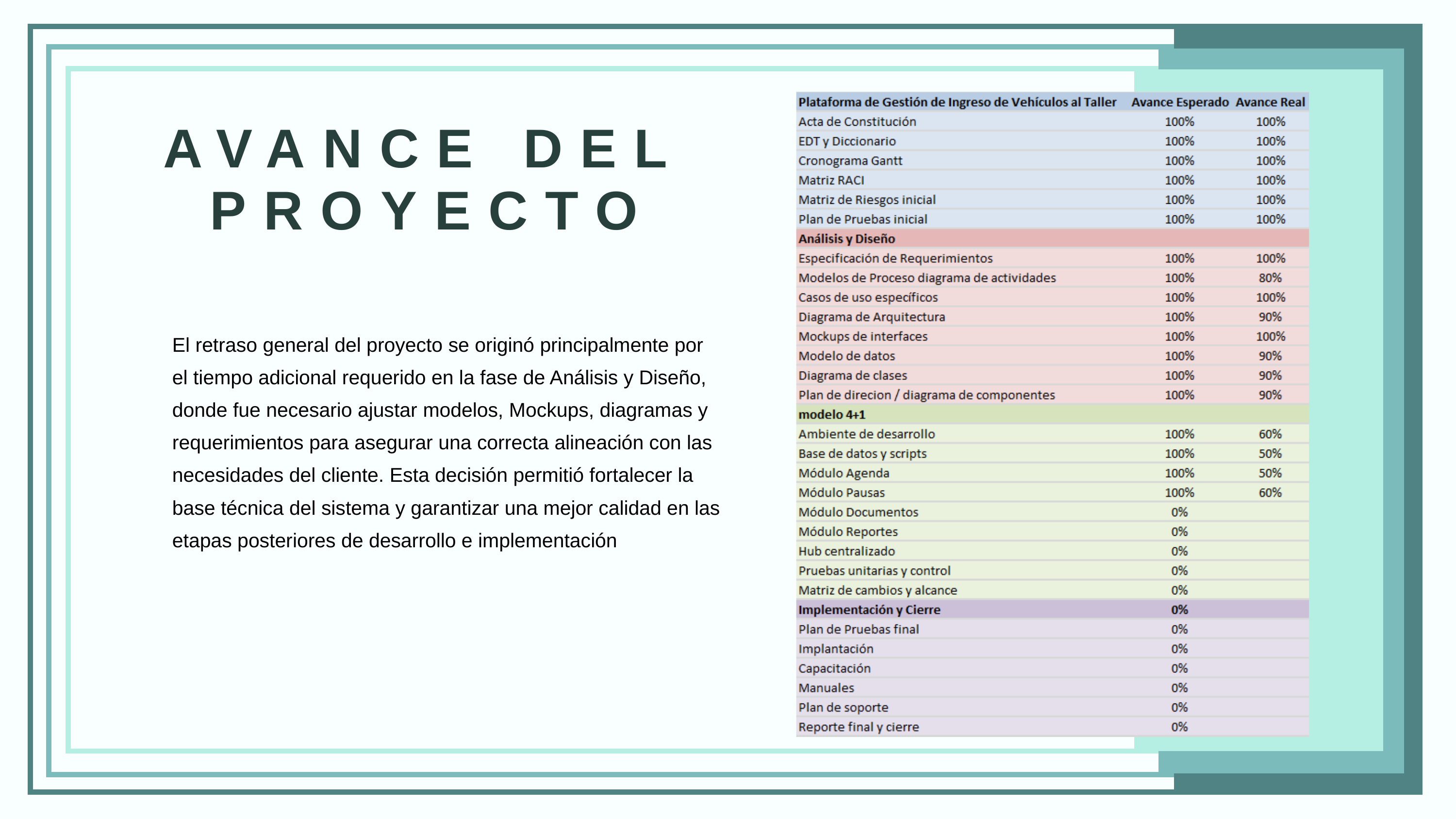

AVANCE DEL PROYECTO
El retraso general del proyecto se originó principalmente por el tiempo adicional requerido en la fase de Análisis y Diseño, donde fue necesario ajustar modelos, Mockups, diagramas y requerimientos para asegurar una correcta alineación con las necesidades del cliente. Esta decisión permitió fortalecer la base técnica del sistema y garantizar una mejor calidad en las etapas posteriores de desarrollo e implementación